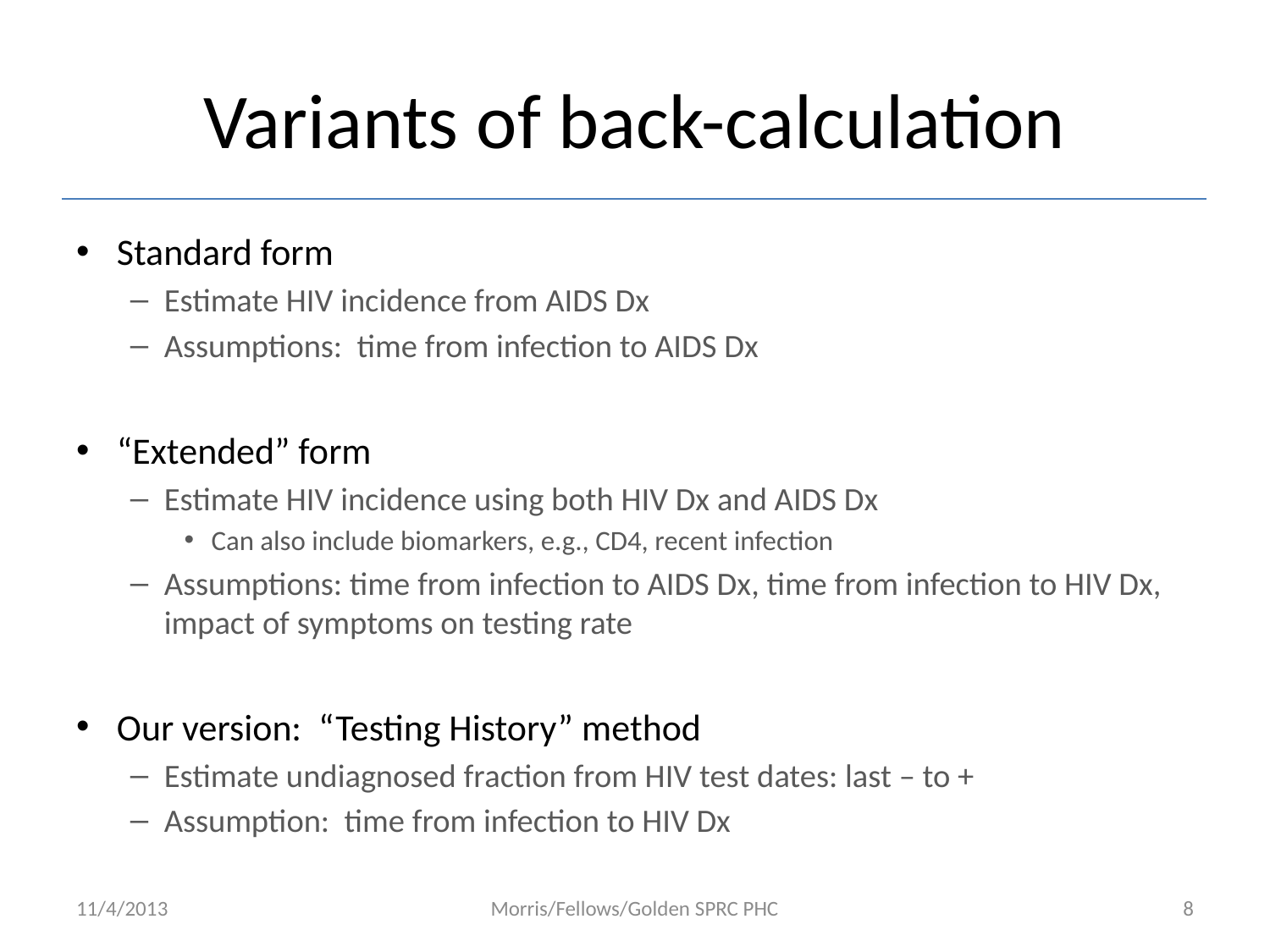

# Variants of back-calculation
Standard form
Estimate HIV incidence from AIDS Dx
Assumptions:  time from infection to AIDS Dx

“Extended” form
Estimate HIV incidence using both HIV Dx and AIDS Dx
Can also include biomarkers, e.g., CD4, recent infection
Assumptions: time from infection to AIDS Dx, time from infection to HIV Dx, impact of symptoms on testing rate

Our version:  “Testing History” method
Estimate undiagnosed fraction from HIV test dates: last – to +
Assumption:  time from infection to HIV Dx
11/4/2013
Morris/Fellows/Golden SPRC PHC
8